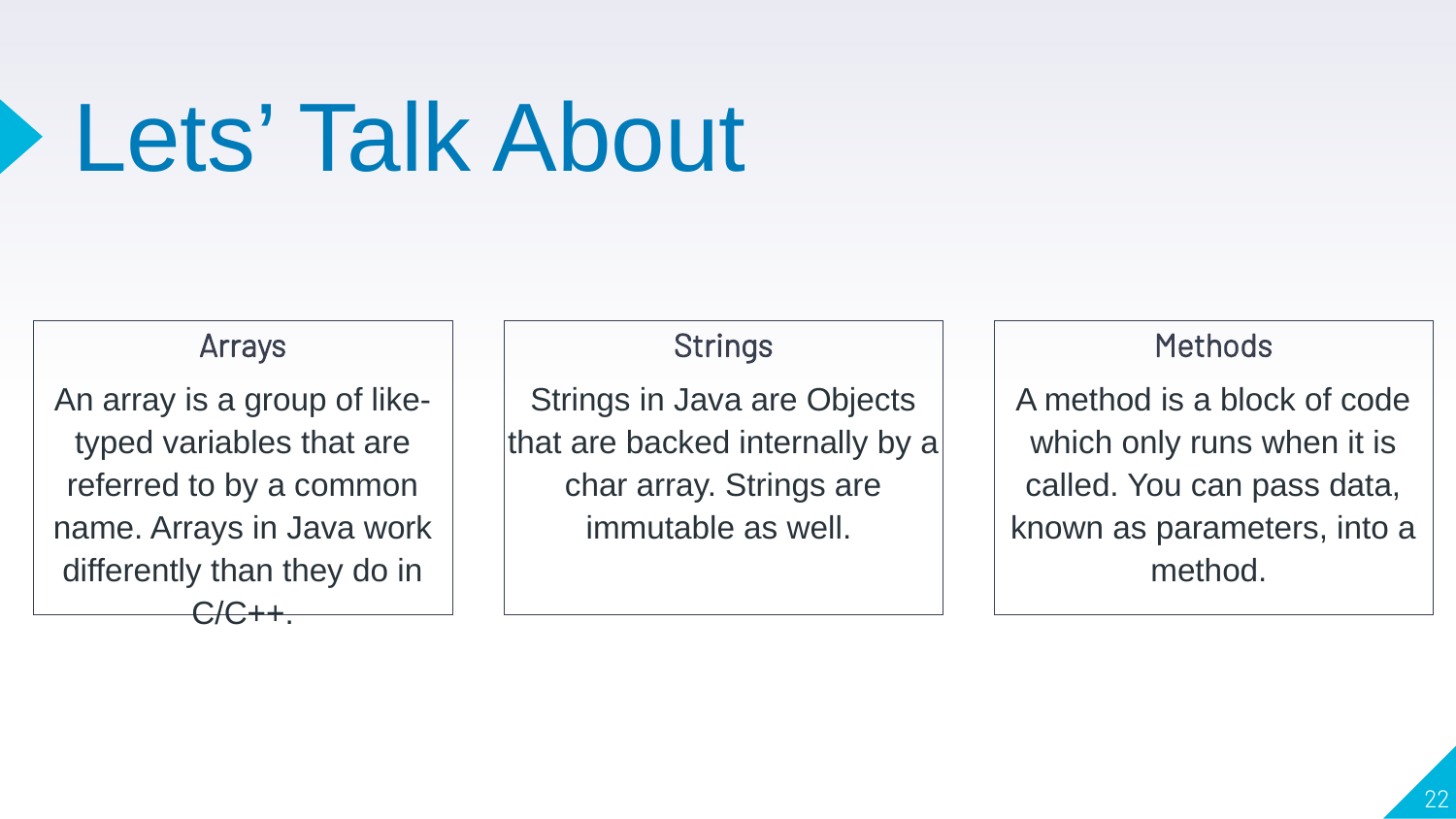

# Lets’ Talk About
Arrays
An array is a group of like-typed variables that are referred to by a common name. Arrays in Java work differently than they do in C/C++.
Strings
Strings in Java are Objects that are backed internally by a char array. Strings are immutable as well.
Methods
A method is a block of code which only runs when it is called. You can pass data, known as parameters, into a method.
22